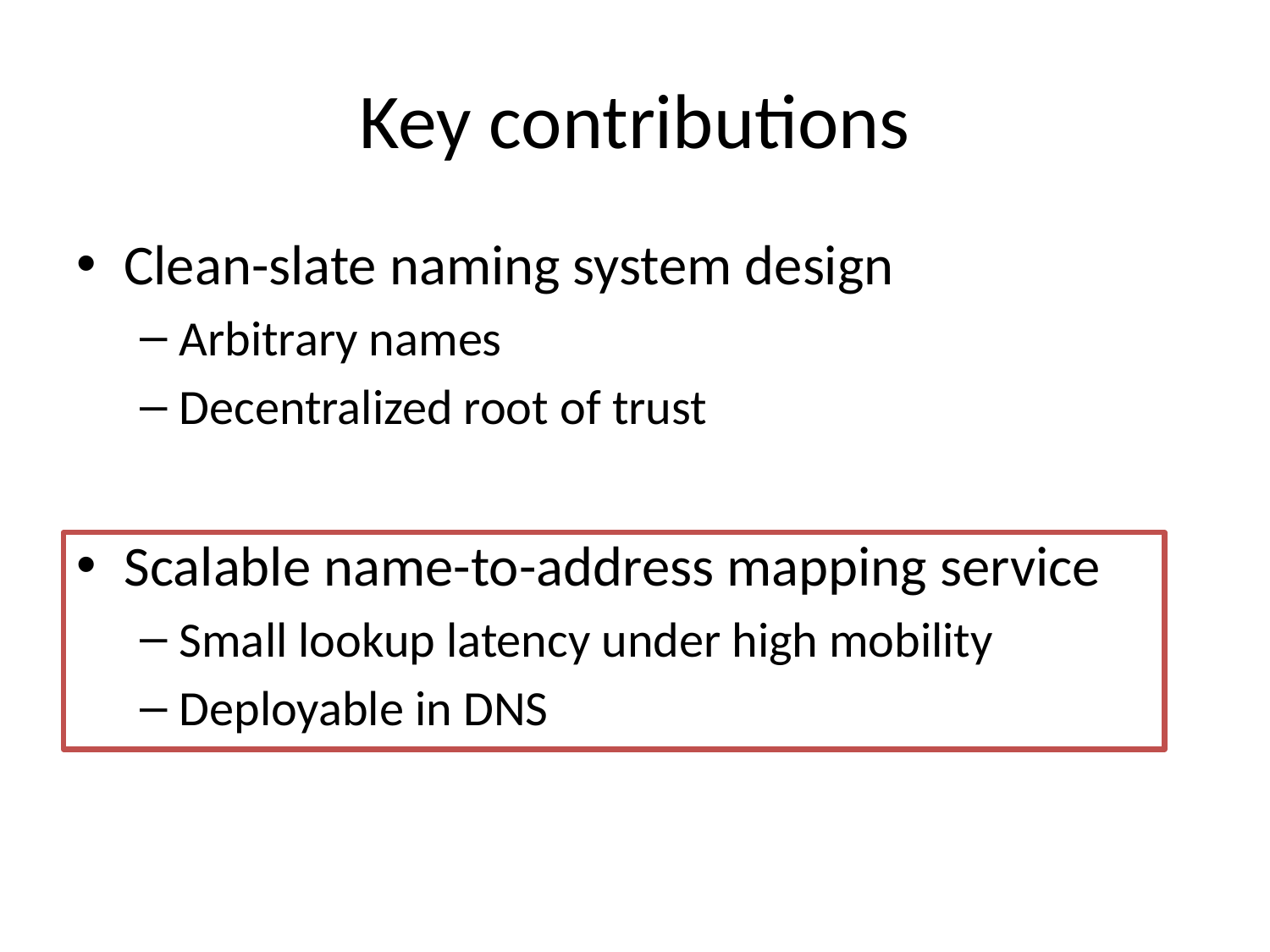

# Key contributions
Clean-slate naming system design
Arbitrary names
Decentralized root of trust

Scalable name-to-address mapping service
Small lookup latency under high mobility
Deployable in DNS